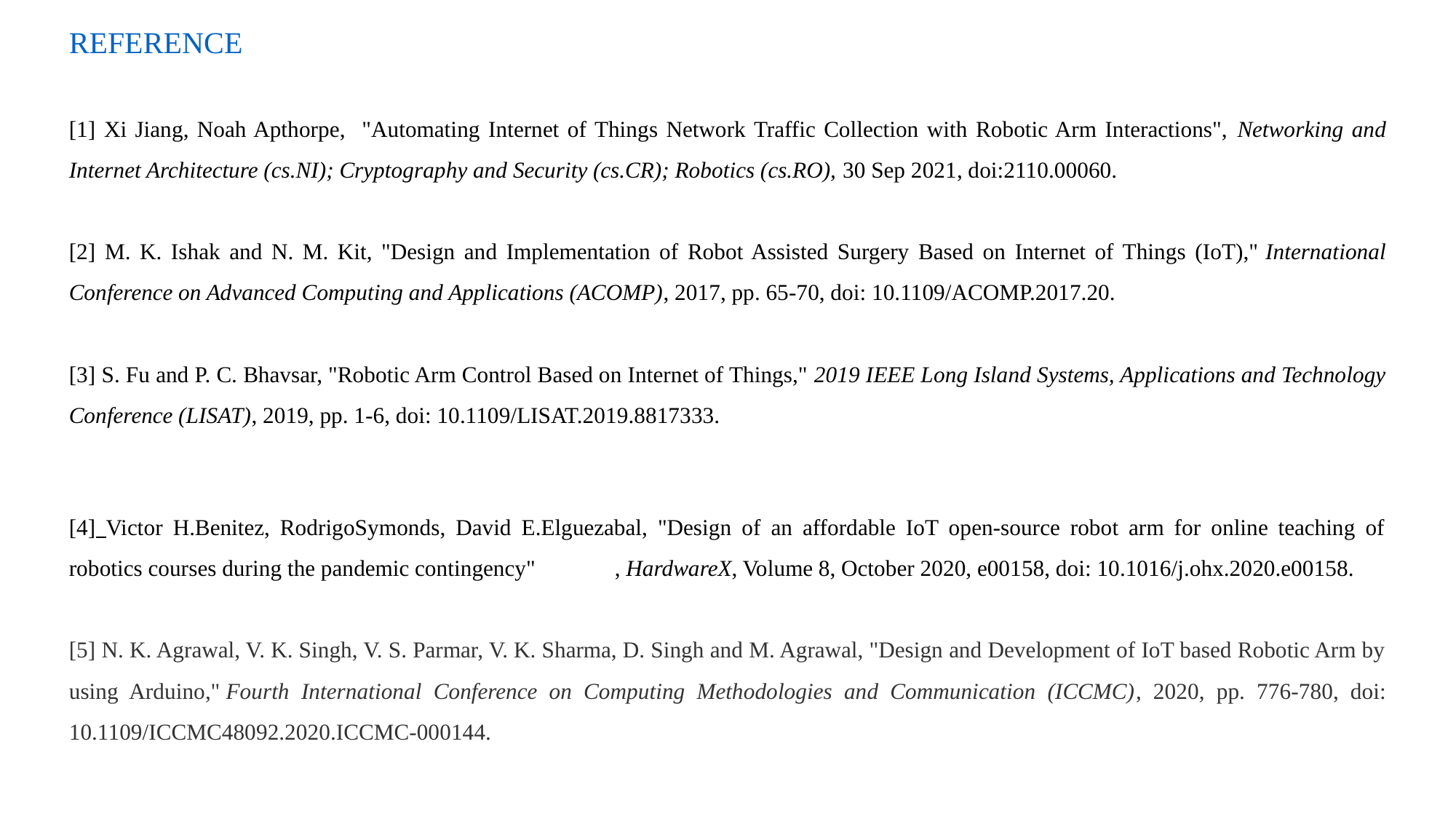

REFERENCE

[1] Xi Jiang, Noah Apthorpe,  "Automating Internet of Things Network Traffic Collection with Robotic Arm Interactions", Networking and Internet Architecture (cs.NI); Cryptography and Security (cs.CR); Robotics (cs.RO), 30 Sep 2021, doi:2110.00060.

[2] M. K. Ishak and N. M. Kit, "Design and Implementation of Robot Assisted Surgery Based on Internet of Things (IoT)," International Conference on Advanced Computing and Applications (ACOMP), 2017, pp. 65-70, doi: 10.1109/ACOMP.2017.20.

[3] S. Fu and P. C. Bhavsar, "Robotic Arm Control Based on Internet of Things," 2019 IEEE Long Island Systems, Applications and Technology Conference (LISAT), 2019, pp. 1-6, doi: 10.1109/LISAT.2019.8817333.

[4] Victor H.Benitez, RodrigoSymonds, David E.Elguezabal, "Design of an affordable IoT open-source robot arm for online teaching of robotics courses during the pandemic contingency"	, HardwareX, Volume 8, October 2020, e00158, doi: 10.1016/j.ohx.2020.e00158.

[5] N. K. Agrawal, V. K. Singh, V. S. Parmar, V. K. Sharma, D. Singh and M. Agrawal, "Design and Development of IoT based Robotic Arm by using Arduino," Fourth International Conference on Computing Methodologies and Communication (ICCMC), 2020, pp. 776-780, doi: 10.1109/ICCMC48092.2020.ICCMC-000144.